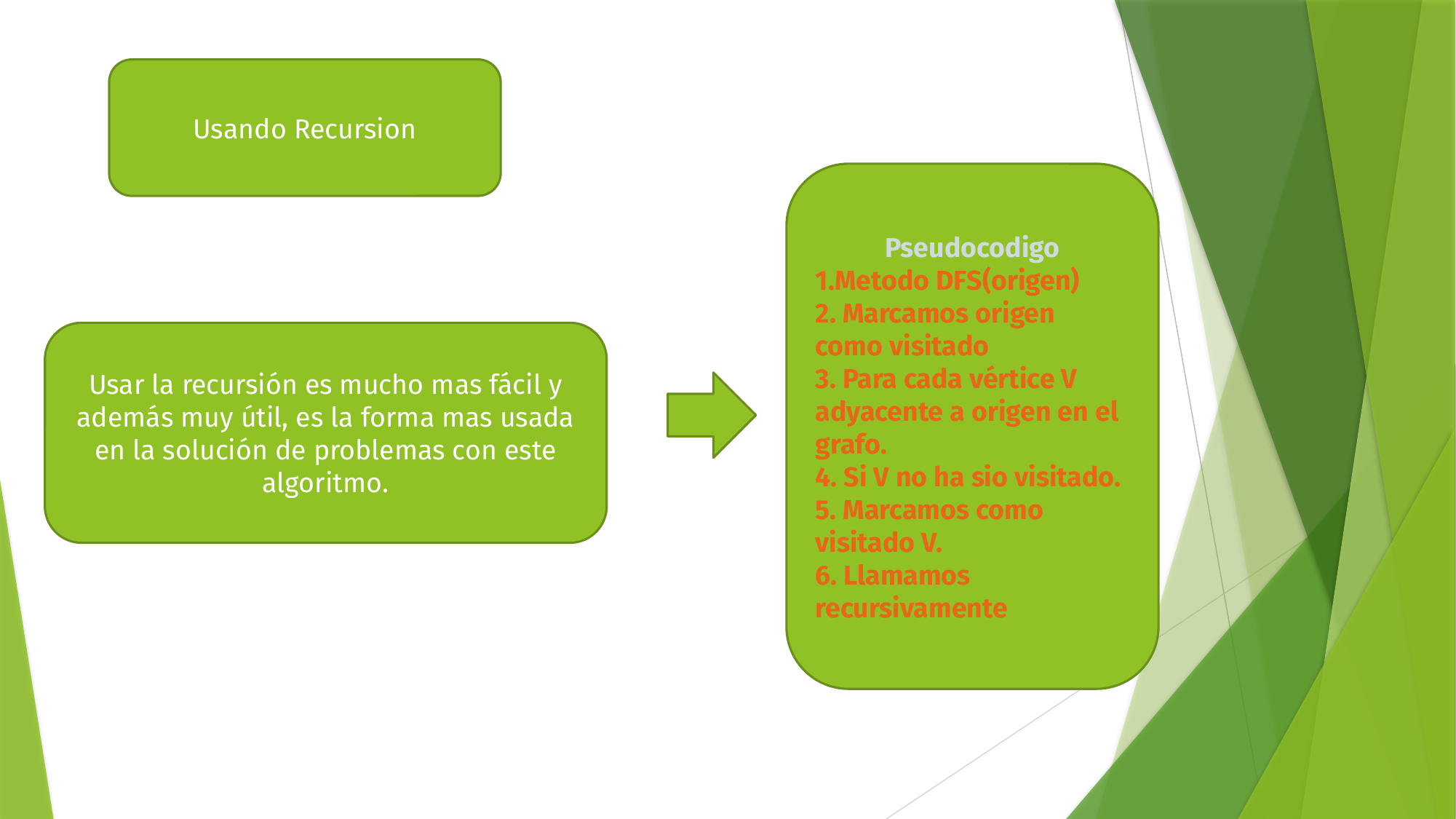

Usando Recursion
Pseudocodigo
1.Metodo DFS(origen)
2. Marcamos origen como visitado
3. Para cada vértice V adyacente a origen en el grafo.
4. Si V no ha sio visitado.
5. Marcamos como visitado V.
6. Llamamos recursivamente
Usar la recursión es mucho mas fácil y además muy útil, es la forma mas usada en la solución de problemas con este algoritmo.